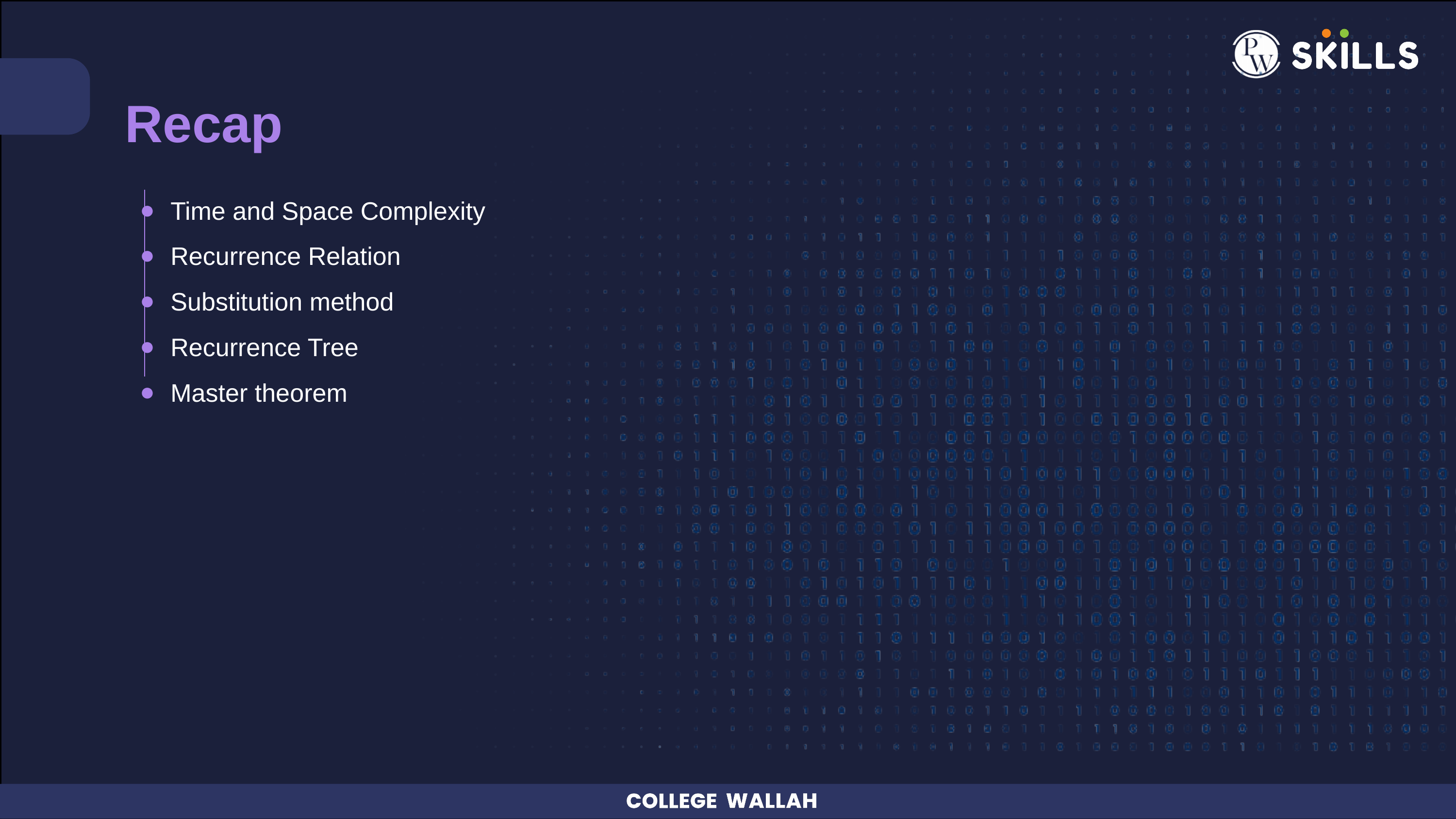

Recap
Time and Space Complexity
Recurrence Relation
Substitution method
Recurrence Tree
Master theorem